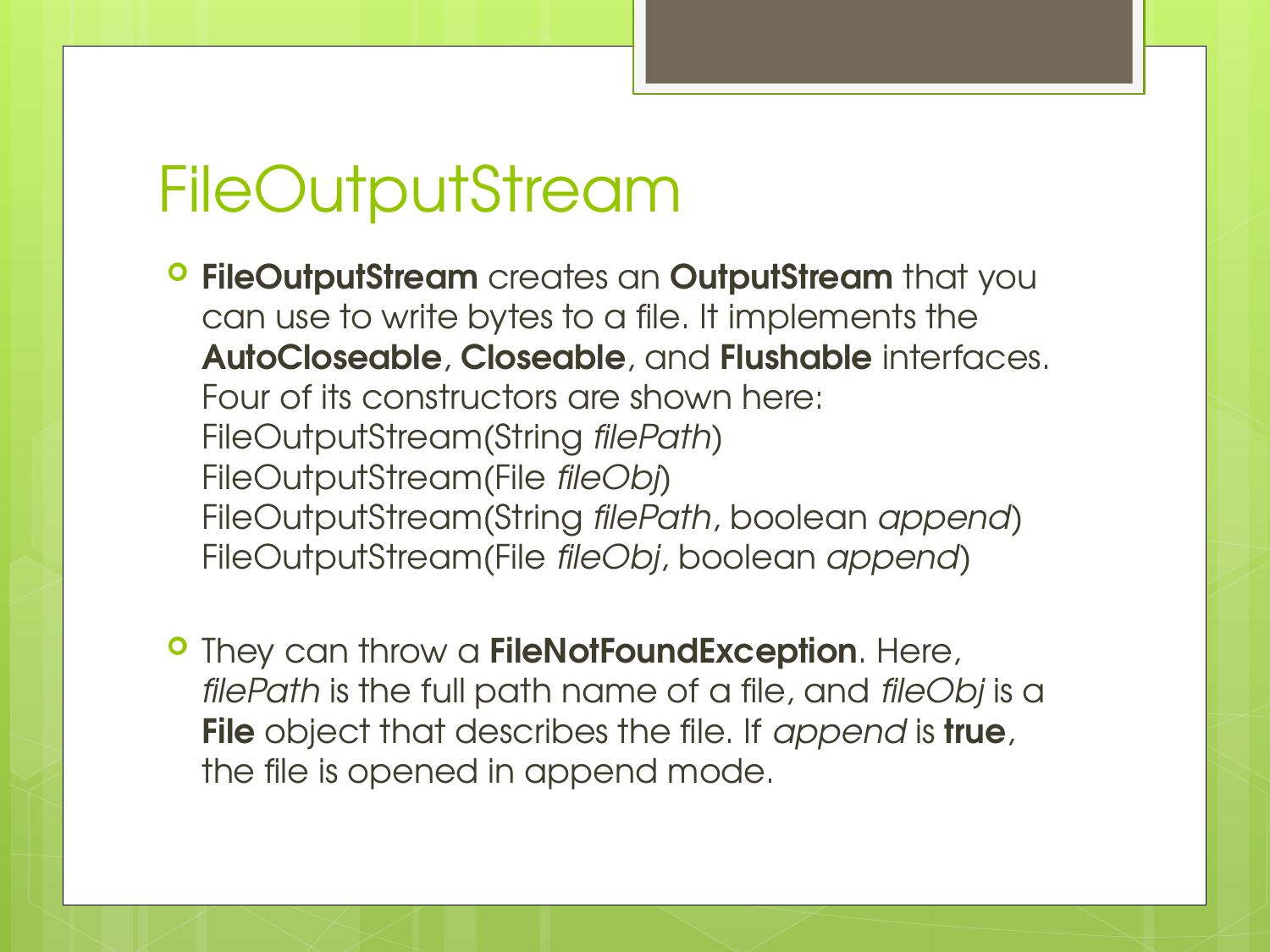

# FileOutputStream
FileOutputStream creates an OutputStream that you can use to write bytes to a file. It implements the AutoCloseable, Closeable, and Flushable interfaces. Four of its constructors are shown here:
FileOutputStream(String filePath)
FileOutputStream(File fileObj)
FileOutputStream(String filePath, boolean append)
FileOutputStream(File fileObj, boolean append)

They can throw a FileNotFoundException. Here, filePath is the full path name of a file, and fileObj is a File object that describes the file. If append is true, the file is opened in append mode.